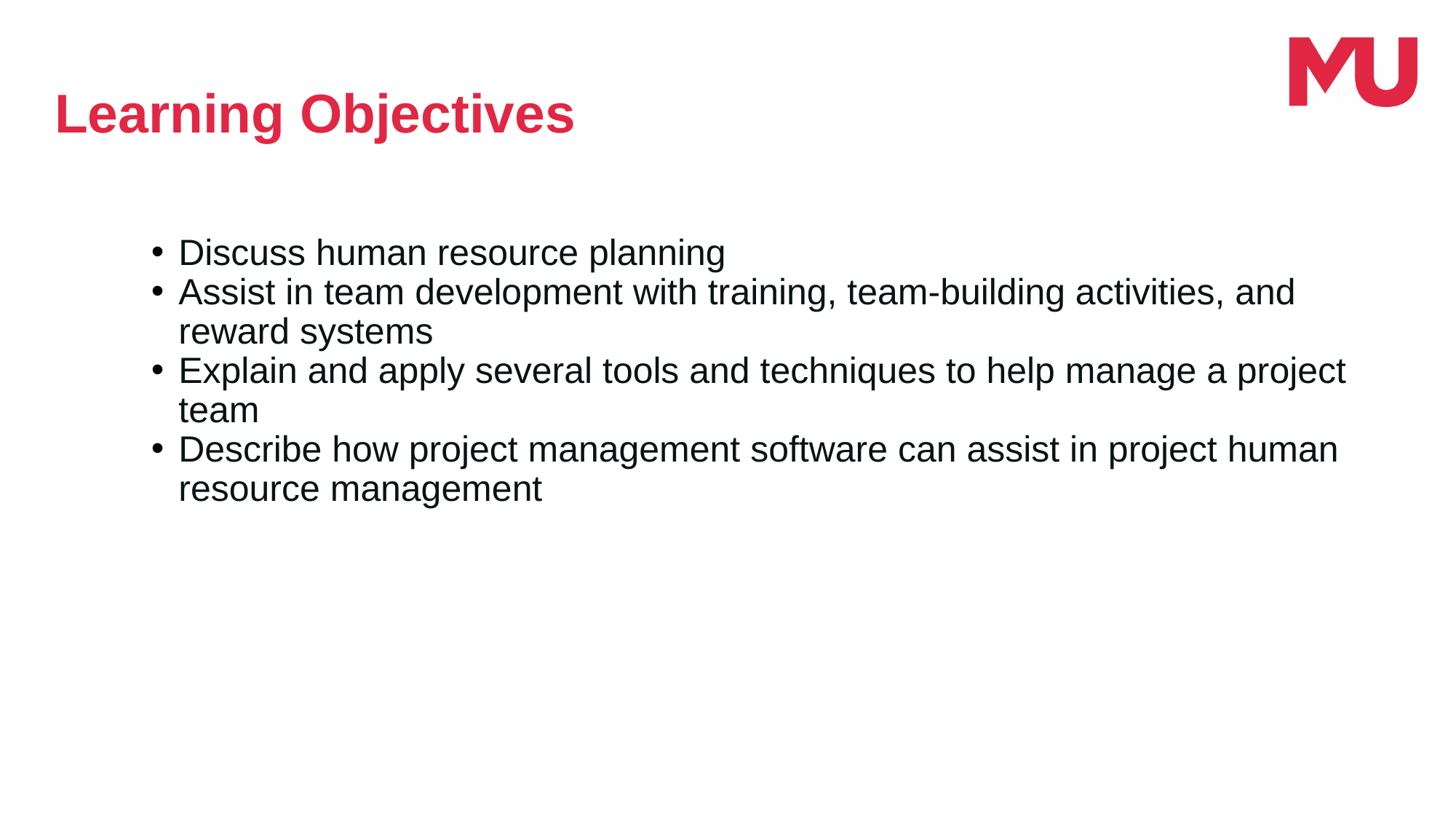

Learning Objectives
Discuss human resource planning
Assist in team development with training, team-building activities, and reward systems
Explain and apply several tools and techniques to help manage a project team
Describe how project management software can assist in project human resource management